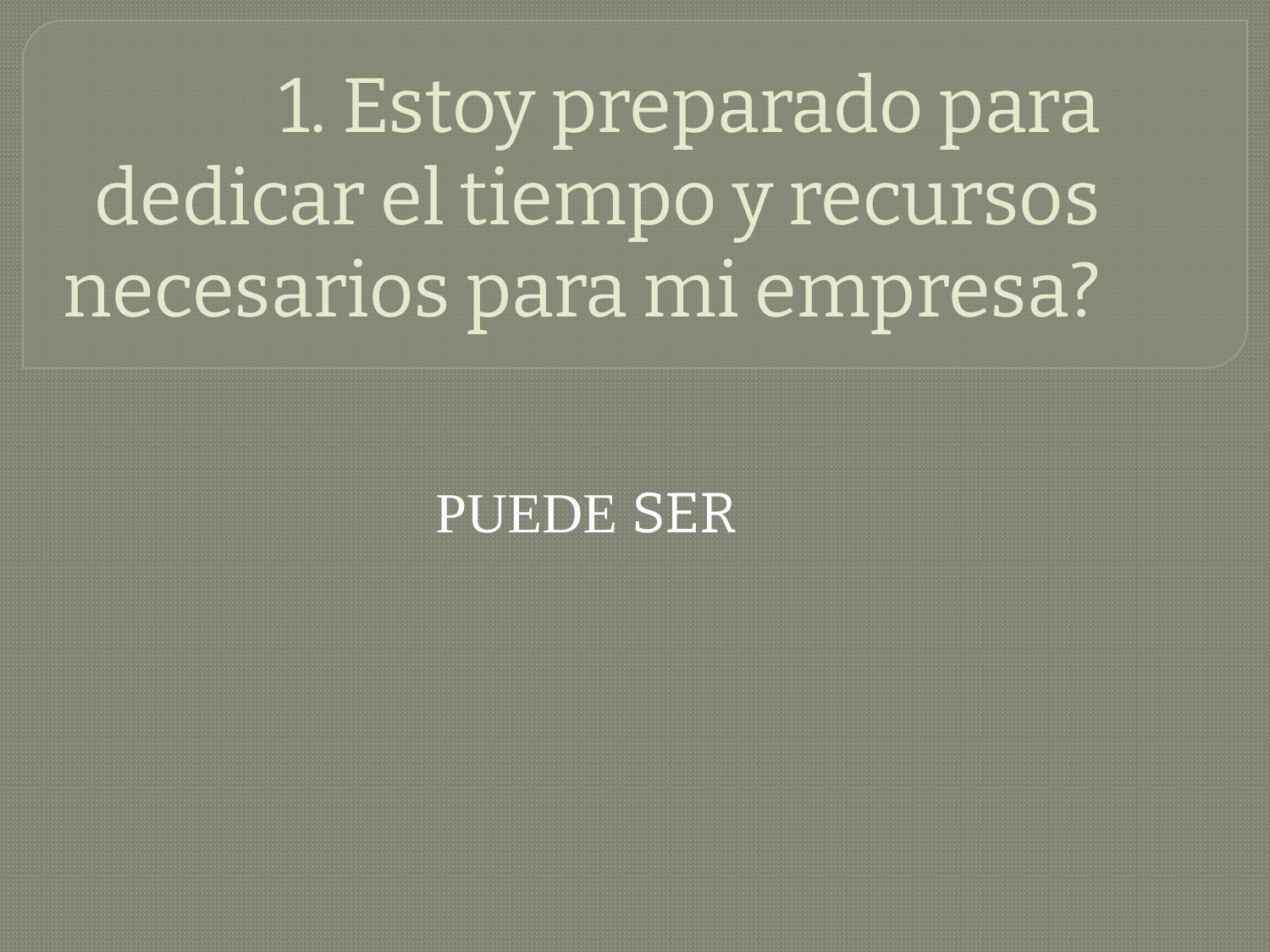

# 1. Estoy preparado para dedicar el tiempo y recursos necesarios para mi empresa?

 PUEDE SER